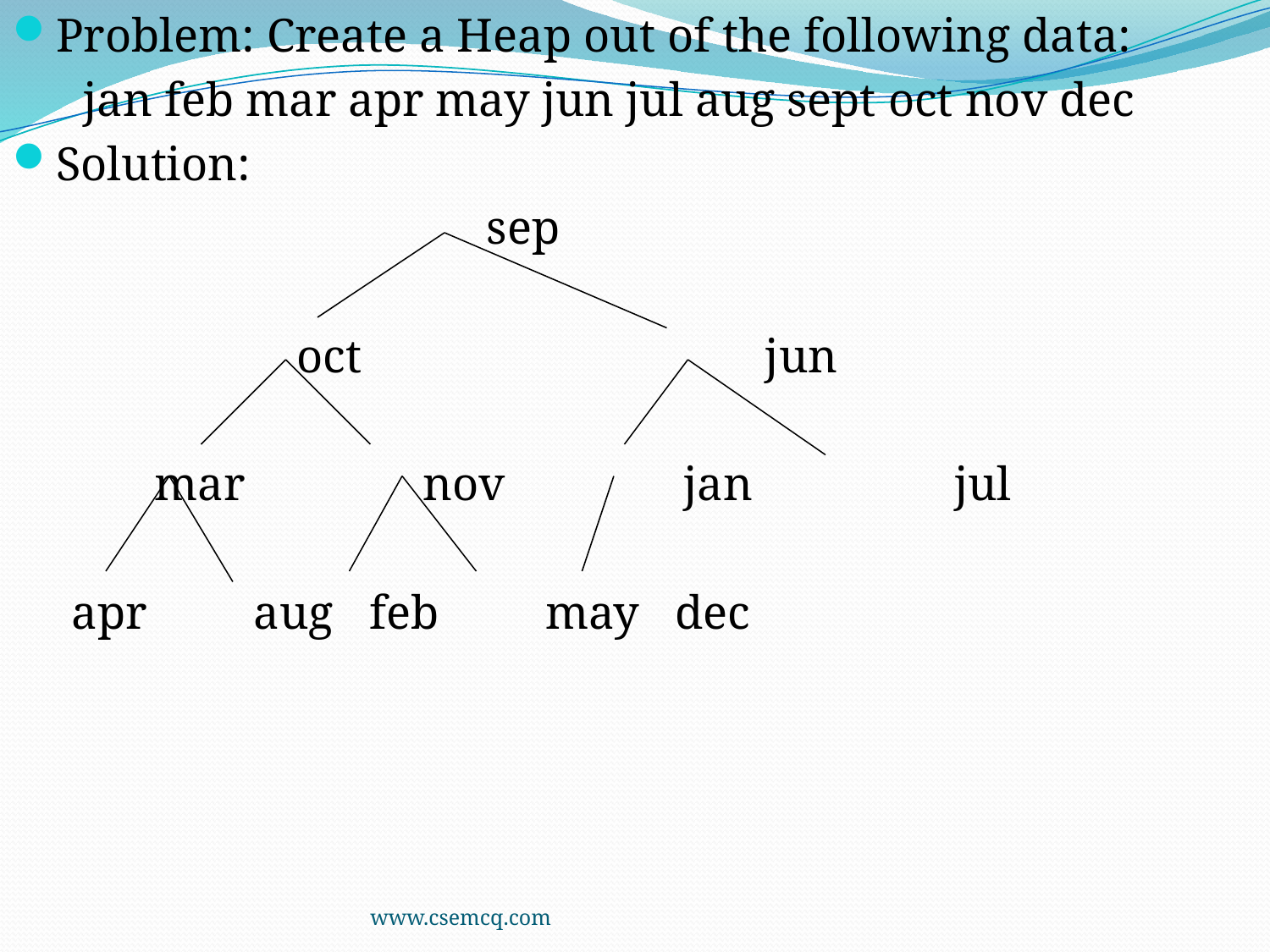

Problem: Create a Heap out of the following data:
      jan feb mar apr may jun jul aug sept oct nov dec
Solution:
                                        sep

                        oct                                  jun

            mar               nov               jan                 jul

     apr         aug   feb         may   dec

www.csemcq.com